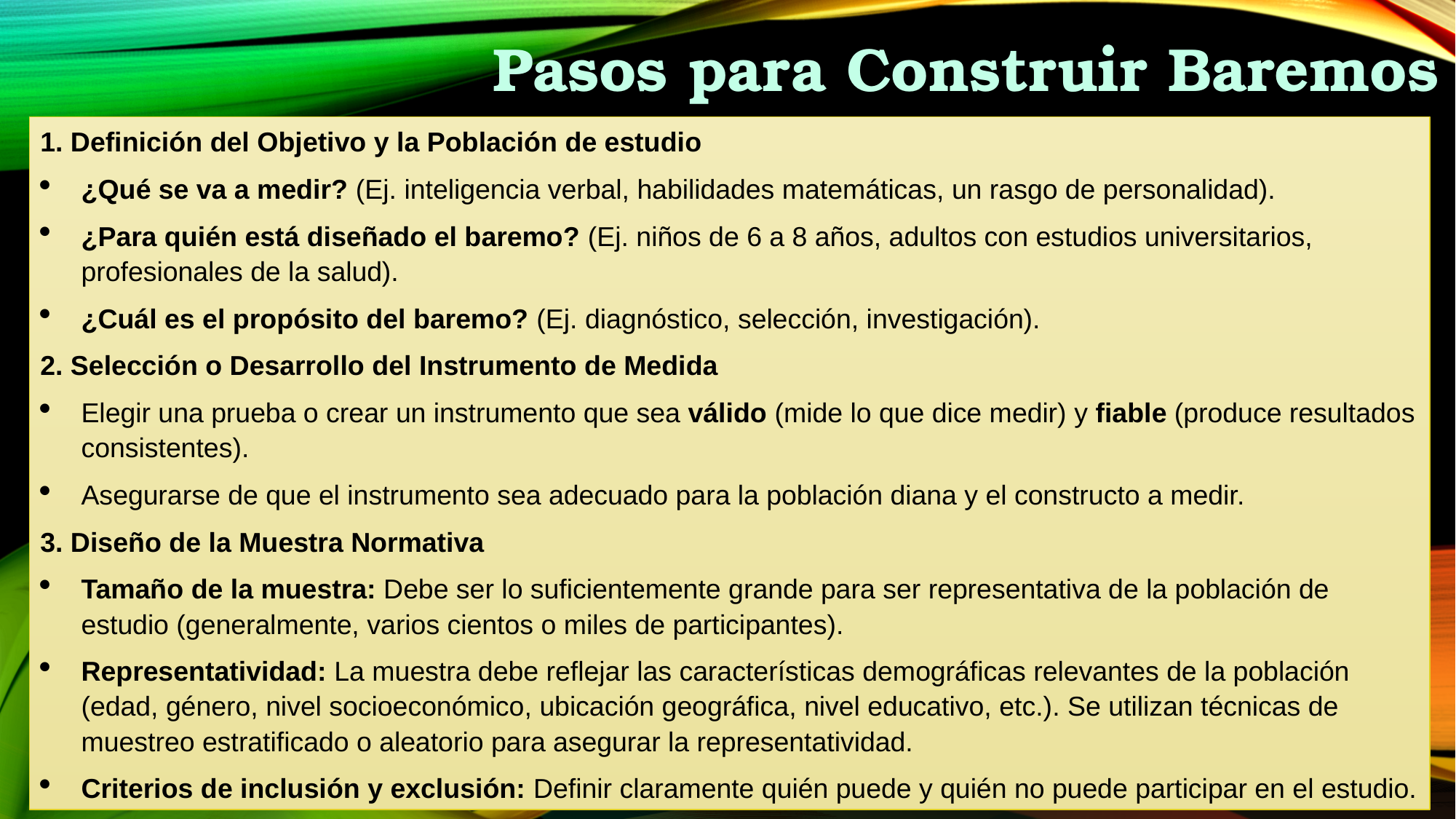

Pasos para Construir Baremos
1. Definición del Objetivo y la Población de estudio
¿Qué se va a medir? (Ej. inteligencia verbal, habilidades matemáticas, un rasgo de personalidad).
¿Para quién está diseñado el baremo? (Ej. niños de 6 a 8 años, adultos con estudios universitarios, profesionales de la salud).
¿Cuál es el propósito del baremo? (Ej. diagnóstico, selección, investigación).
2. Selección o Desarrollo del Instrumento de Medida
Elegir una prueba o crear un instrumento que sea válido (mide lo que dice medir) y fiable (produce resultados consistentes).
Asegurarse de que el instrumento sea adecuado para la población diana y el constructo a medir.
3. Diseño de la Muestra Normativa
Tamaño de la muestra: Debe ser lo suficientemente grande para ser representativa de la población de estudio (generalmente, varios cientos o miles de participantes).
Representatividad: La muestra debe reflejar las características demográficas relevantes de la población (edad, género, nivel socioeconómico, ubicación geográfica, nivel educativo, etc.). Se utilizan técnicas de muestreo estratificado o aleatorio para asegurar la representatividad.
Criterios de inclusión y exclusión: Definir claramente quién puede y quién no puede participar en el estudio.